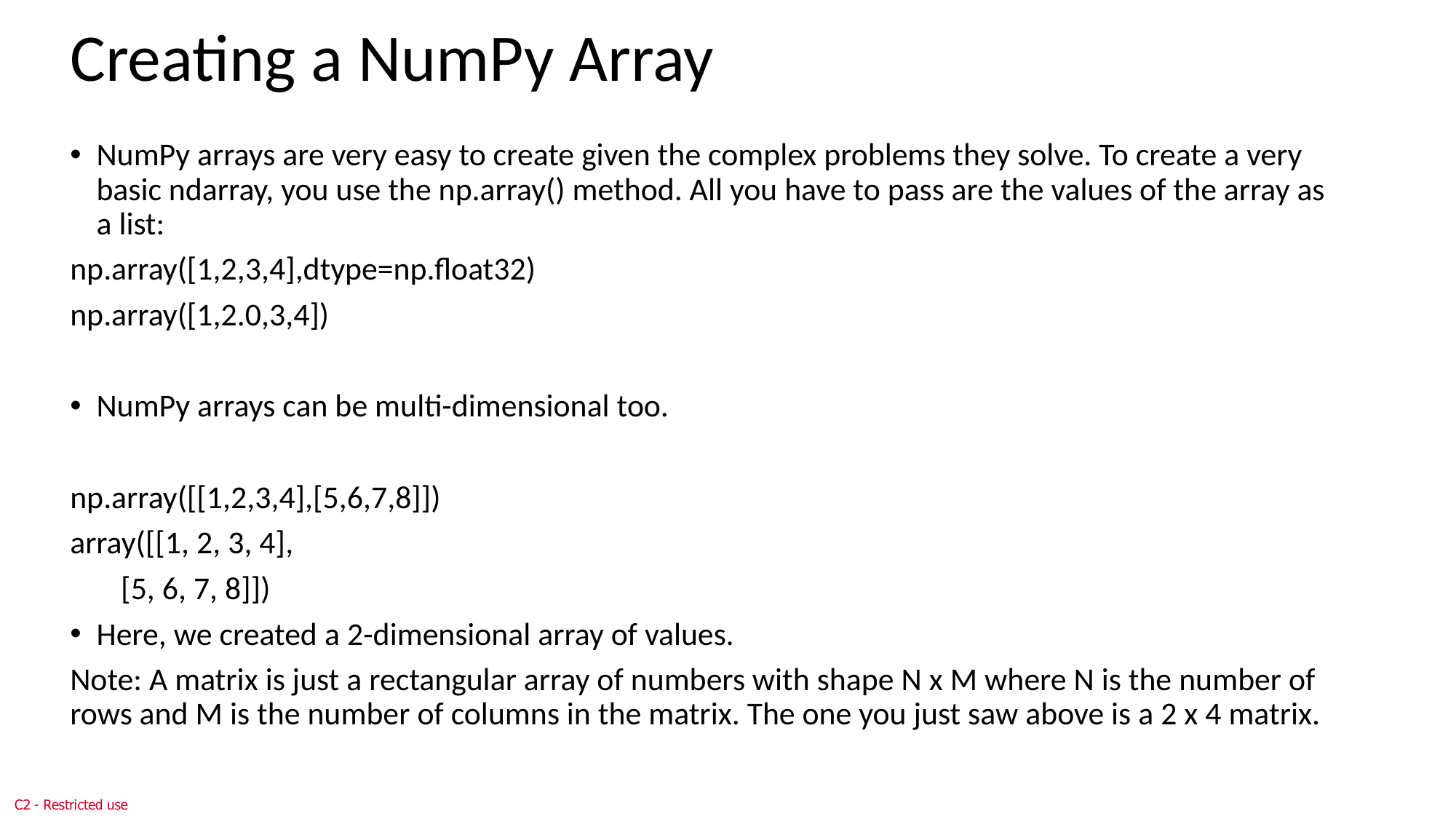

# Creating a NumPy Array
NumPy arrays are very easy to create given the complex problems they solve. To create a very basic ndarray, you use the np.array() method. All you have to pass are the values of the array as a list:
np.array([1,2,3,4],dtype=np.float32)
np.array([1,2.0,3,4])

NumPy arrays can be multi-dimensional too.

np.array([[1,2,3,4],[5,6,7,8]])
array([[1, 2, 3, 4],
       [5, 6, 7, 8]])
Here, we created a 2-dimensional array of values.
Note: A matrix is just a rectangular array of numbers with shape N x M where N is the number of rows and M is the number of columns in the matrix. The one you just saw above is a 2 x 4 matrix.